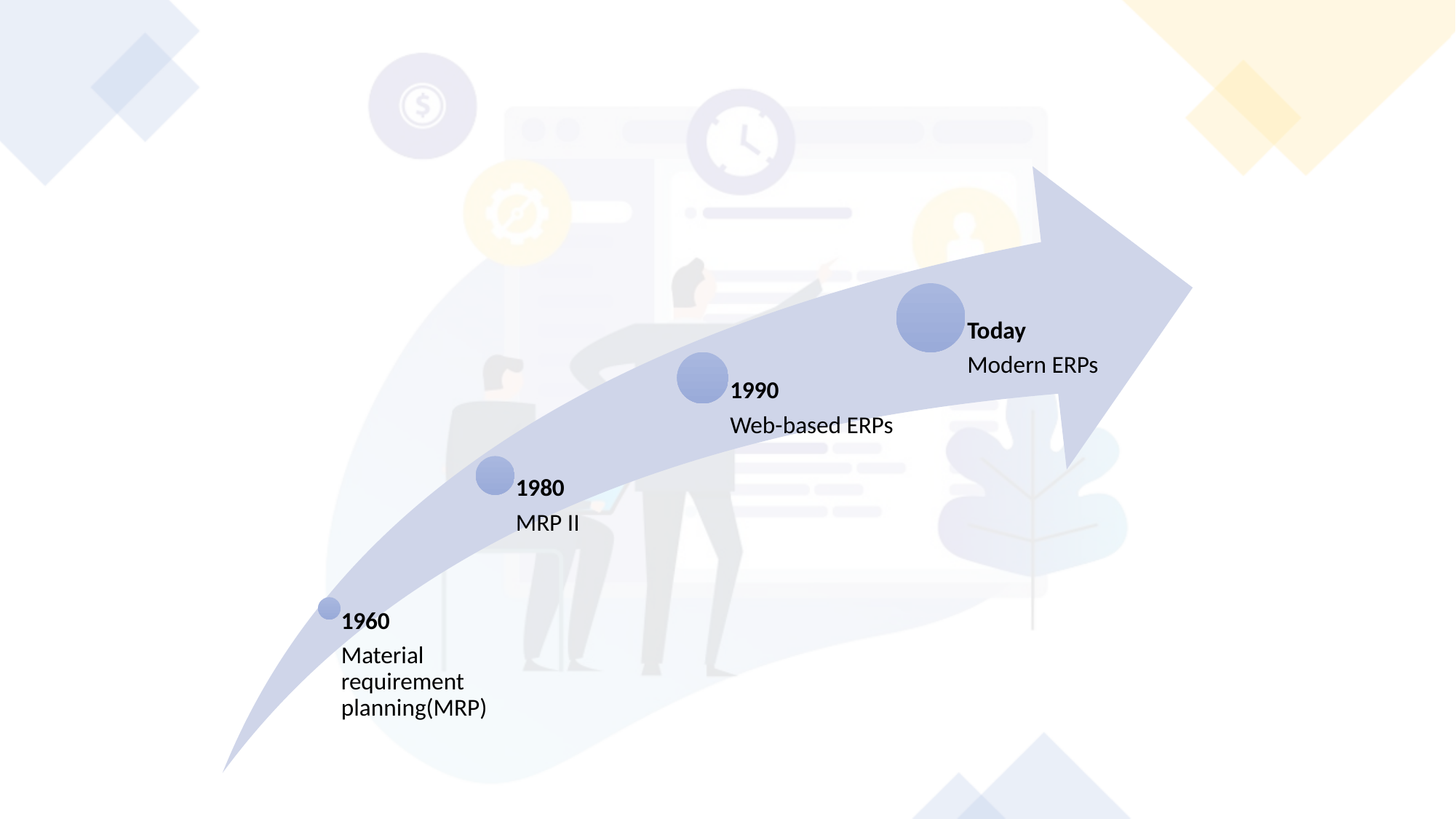

1960
Material requirement planning(MRP)
1980
MRP II
1990
Web-based ERPs
Today
Modern ERPs